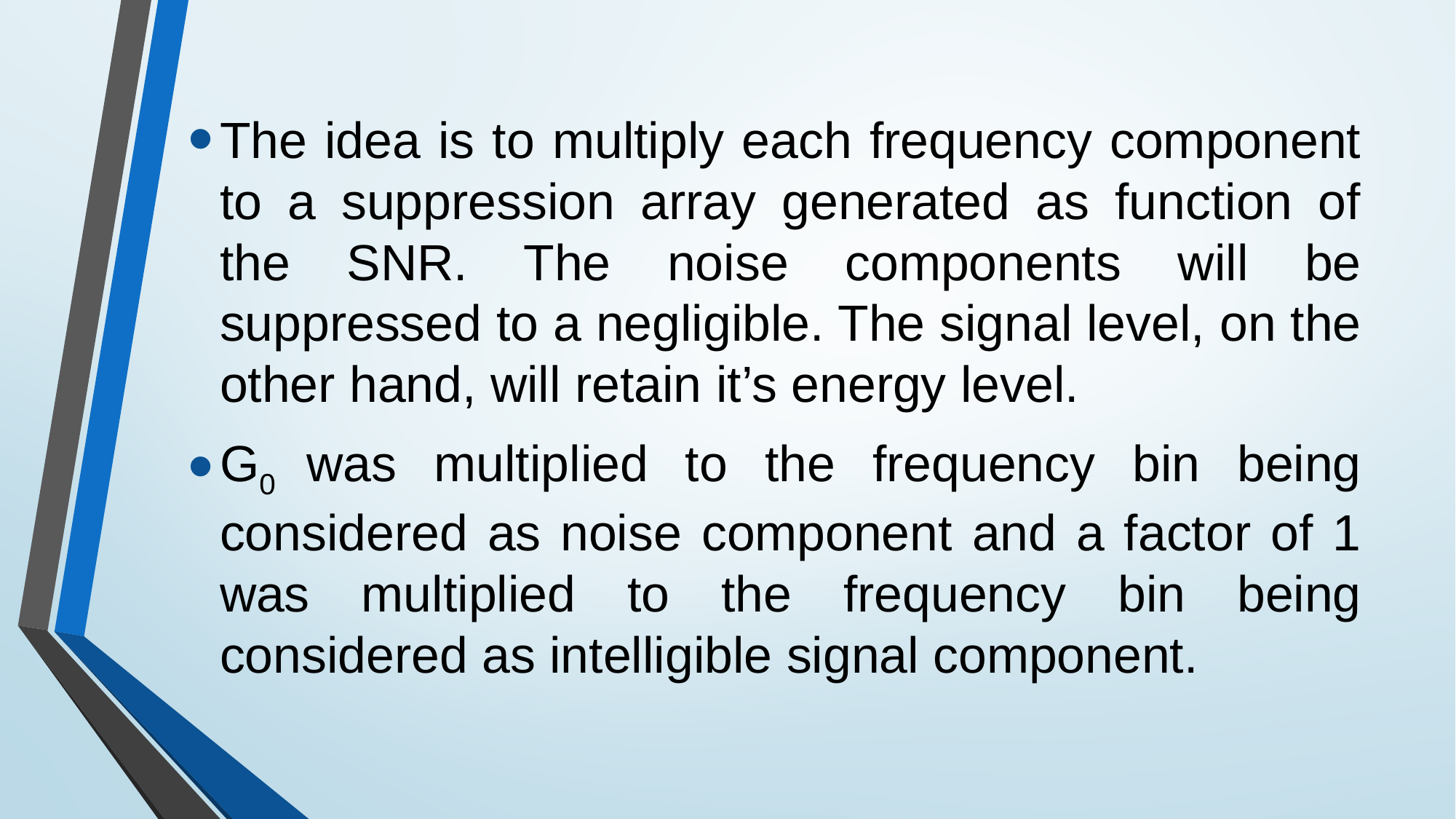

The idea is to multiply each frequency component to a suppression array generated as function of the SNR. The noise components will be suppressed to a negligible. The signal level, on the other hand, will retain it’s energy level.
G0 was multiplied to the frequency bin being considered as noise component and a factor of 1 was multiplied to the frequency bin being considered as intelligible signal component.